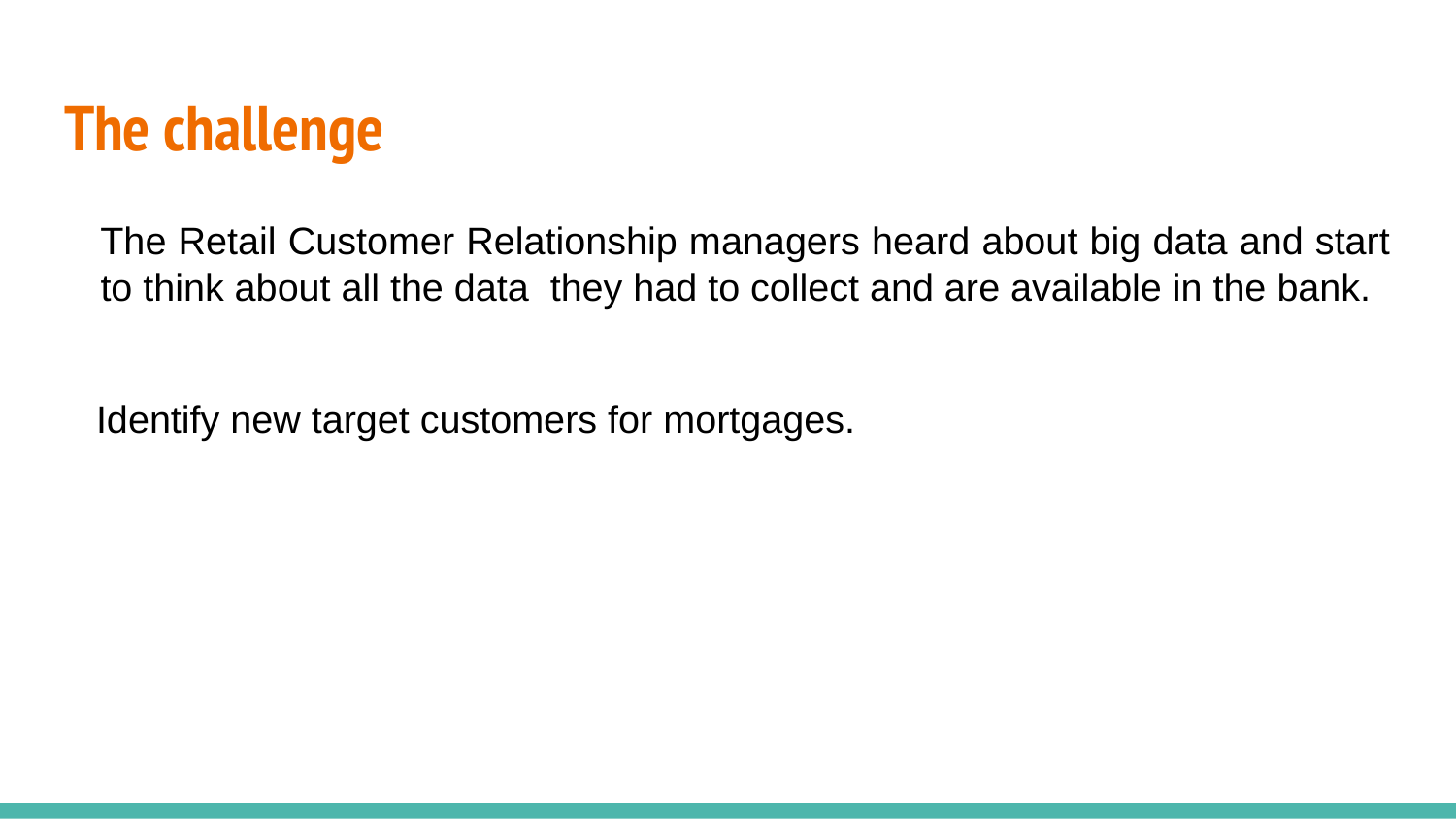

# The challenge
The Retail Customer Relationship managers heard about big data and start to think about all the data  they had to collect and are available in the bank.

   Identify new target customers for mortgages.